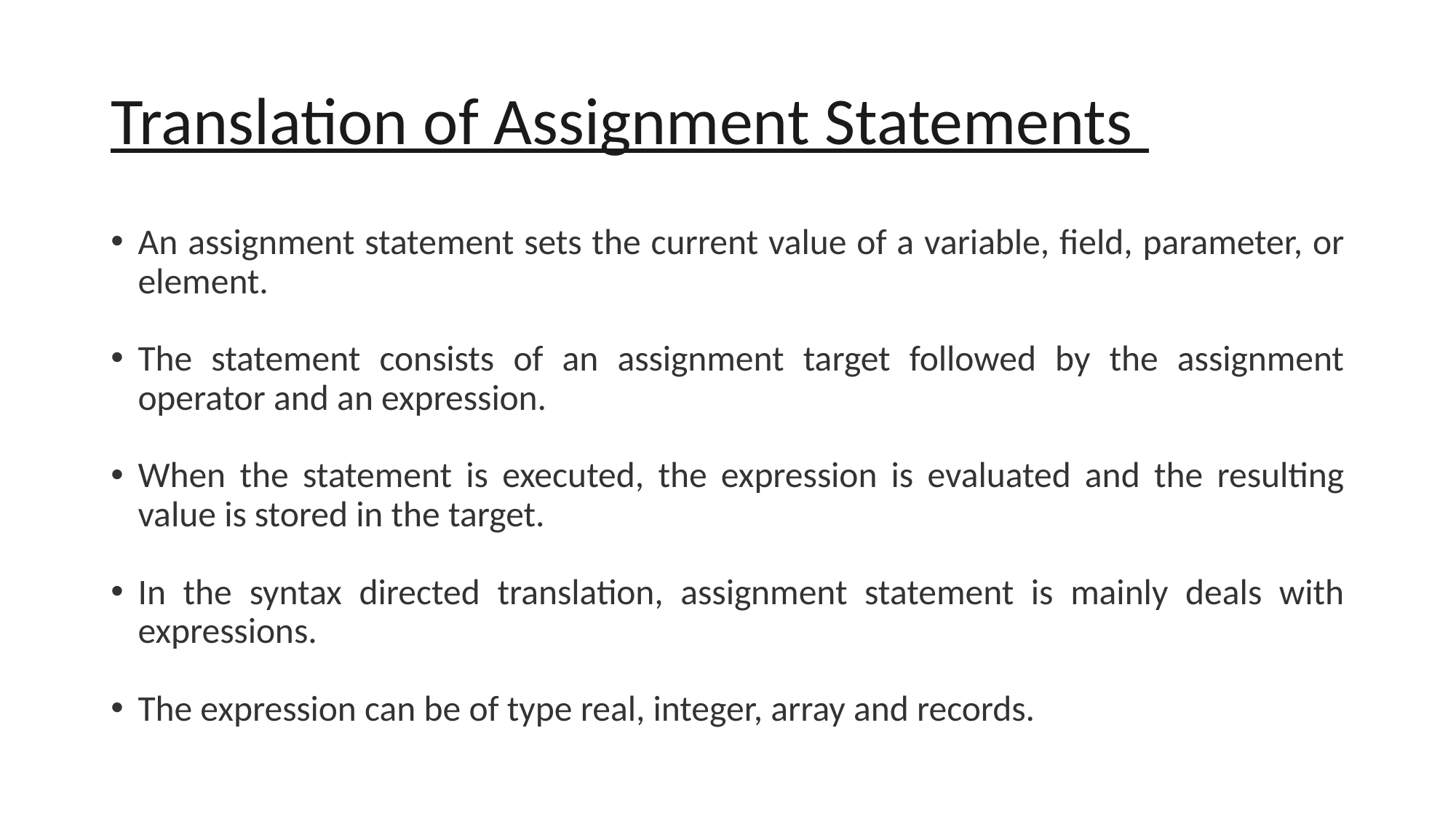

# Translation of Assignment Statements
An assignment statement sets the current value of a variable, field, parameter, or element.

The statement consists of an assignment target followed by the assignment operator and an expression.

When the statement is executed, the expression is evaluated and the resulting value is stored in the target.

In the syntax directed translation, assignment statement is mainly deals with expressions.

The expression can be of type real, integer, array and records.